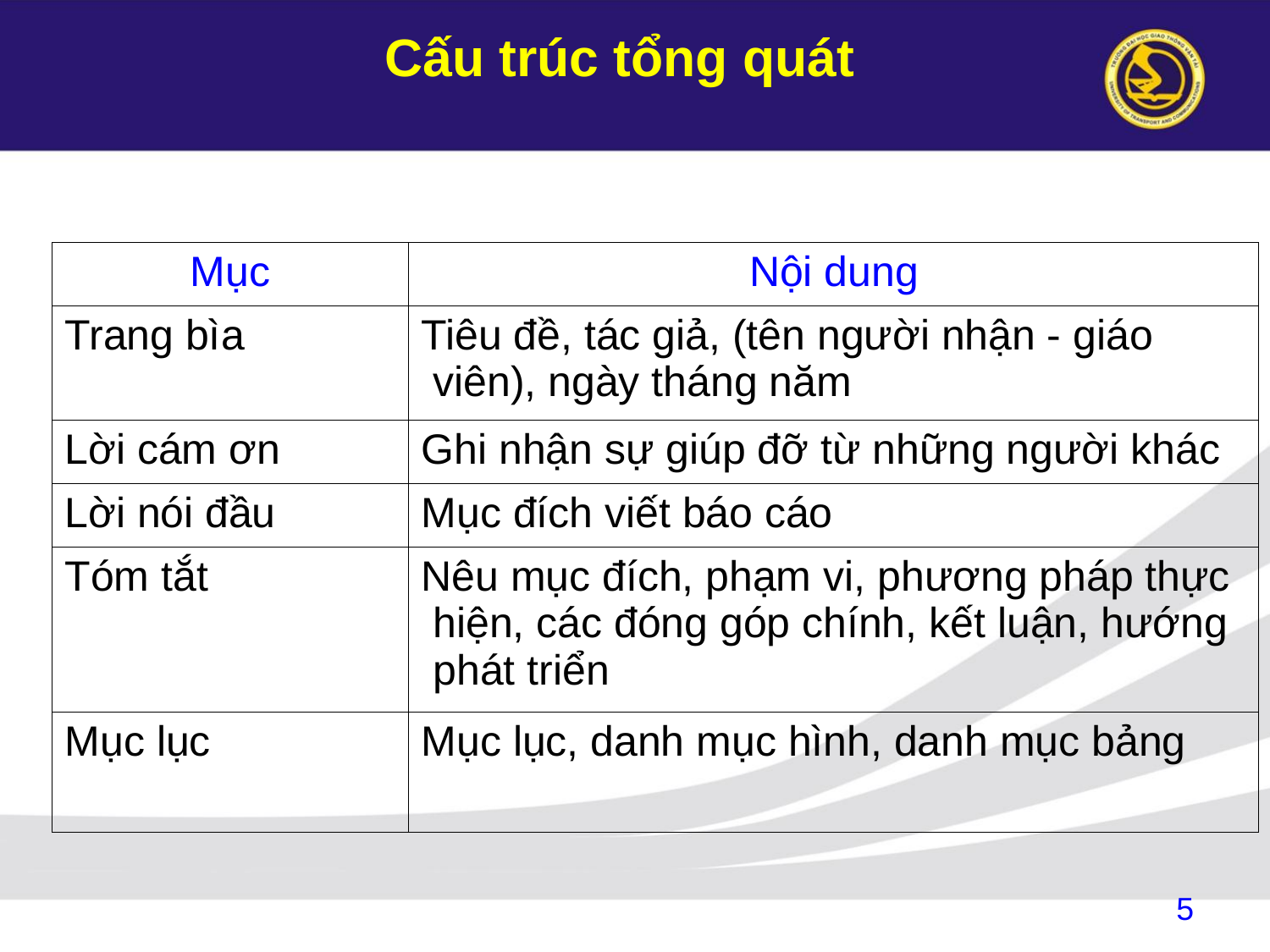

# Cấu trúc tổng quát
| Mục | Nội dung |
| --- | --- |
| Trang bìa | Tiêu đề, tác giả, (tên người nhận - giáo viên), ngày tháng năm |
| Lời cám ơn | Ghi nhận sự giúp đỡ từ những người khác |
| Lời nói đầu | Mục đích viết báo cáo |
| Tóm tắt | Nêu mục đích, phạm vi, phương pháp thực hiện, các đóng góp chính, kết luận, hướng phát triển |
| Mục lục | Mục lục, danh mục hình, danh mục bảng |
5